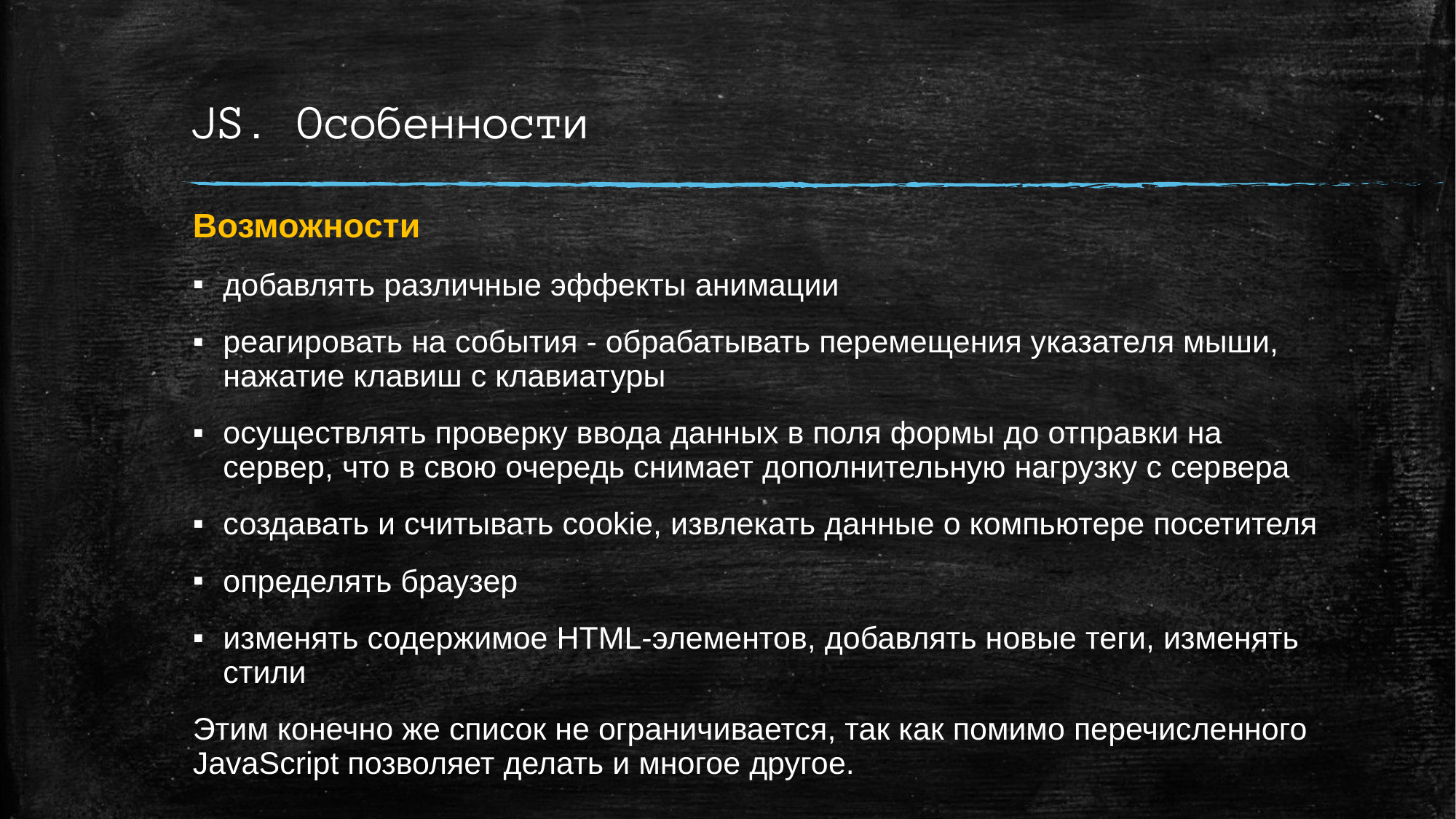

# JS. Особенности
Возможности
добавлять различные эффекты анимации
реагировать на события - обрабатывать перемещения указателя мыши, нажатие клавиш с клавиатуры
осуществлять проверку ввода данных в поля формы до отправки на сервер, что в свою очередь снимает дополнительную нагрузку с сервера
создавать и считывать cookie, извлекать данные о компьютере посетителя
определять браузер
изменять содержимое HTML-элементов, добавлять новые теги, изменять стили
Этим конечно же список не ограничивается, так как помимо перечисленного JavaScript позволяет делать и многое другое.